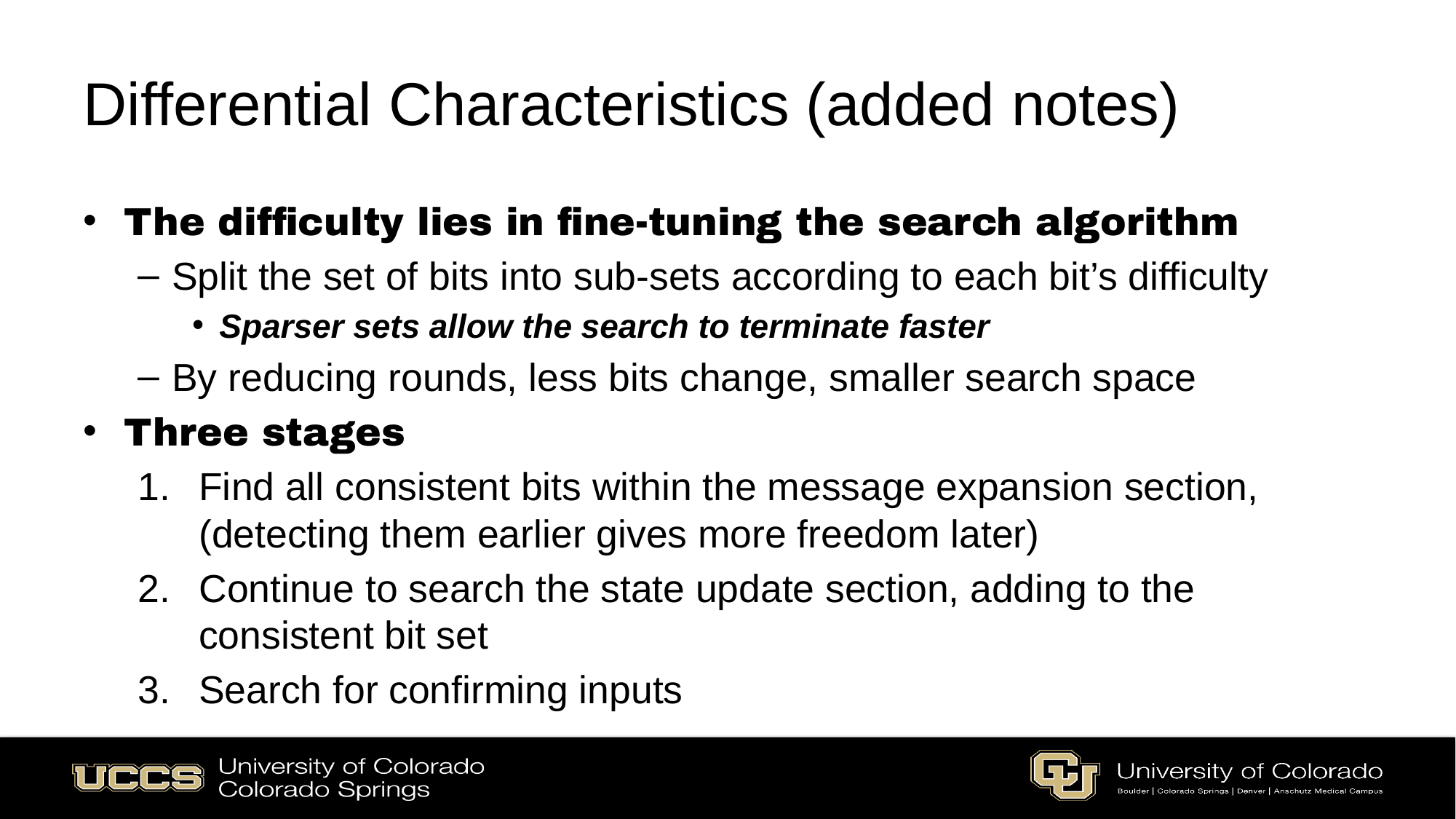

# Differential Characteristics (added notes)
The difficulty lies in fine-tuning the search algorithm
Split the set of bits into sub-sets according to each bit’s difficulty
Sparser sets allow the search to terminate faster
By reducing rounds, less bits change, smaller search space
Three stages
Find all consistent bits within the message expansion section, (detecting them earlier gives more freedom later)
Continue to search the state update section, adding to the consistent bit set
Search for confirming inputs